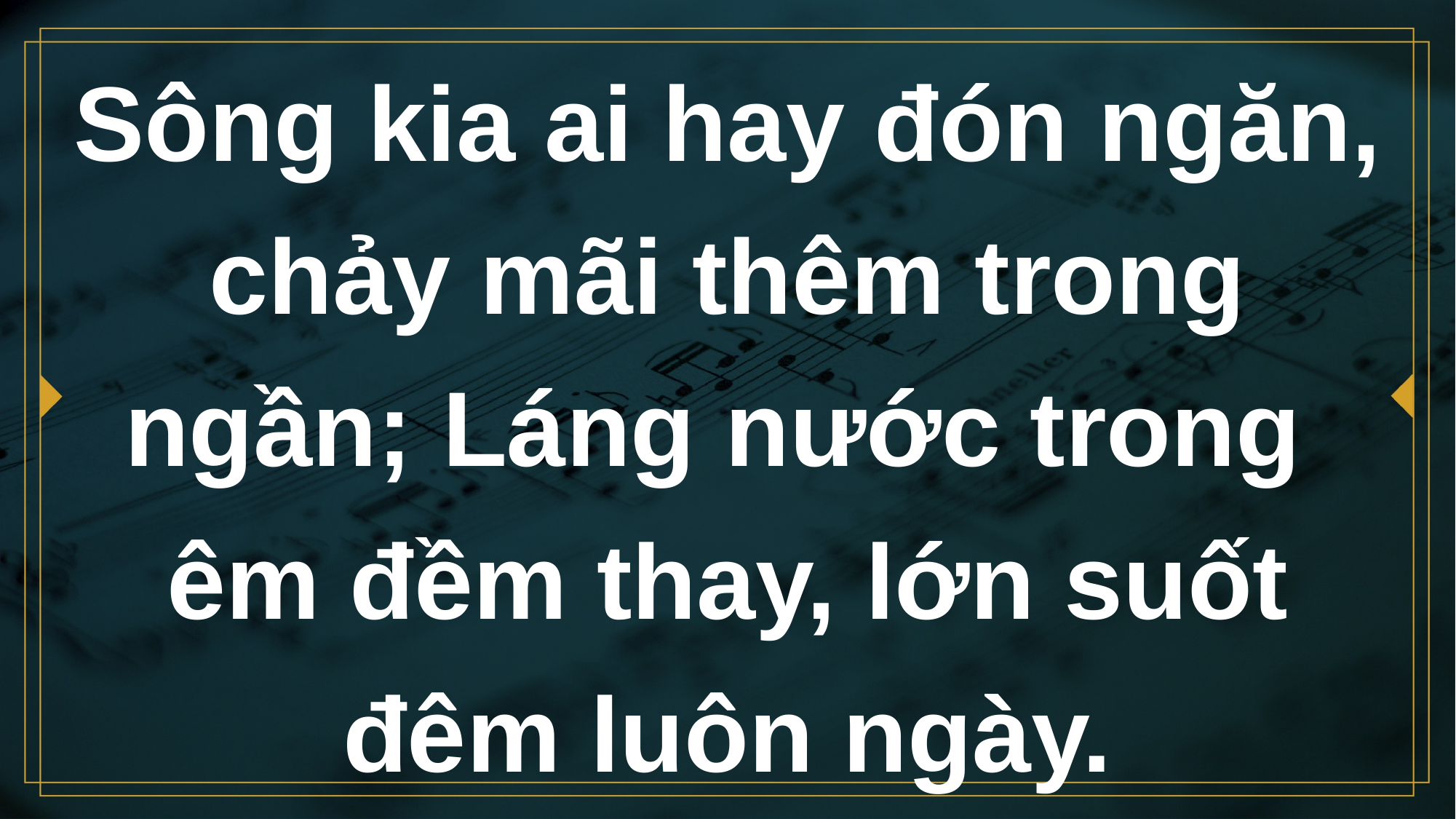

# Sông kia ai hay đón ngăn, chảy mãi thêm trong ngần; Láng nước trong êm đềm thay, lớn suốt đêm luôn ngày.